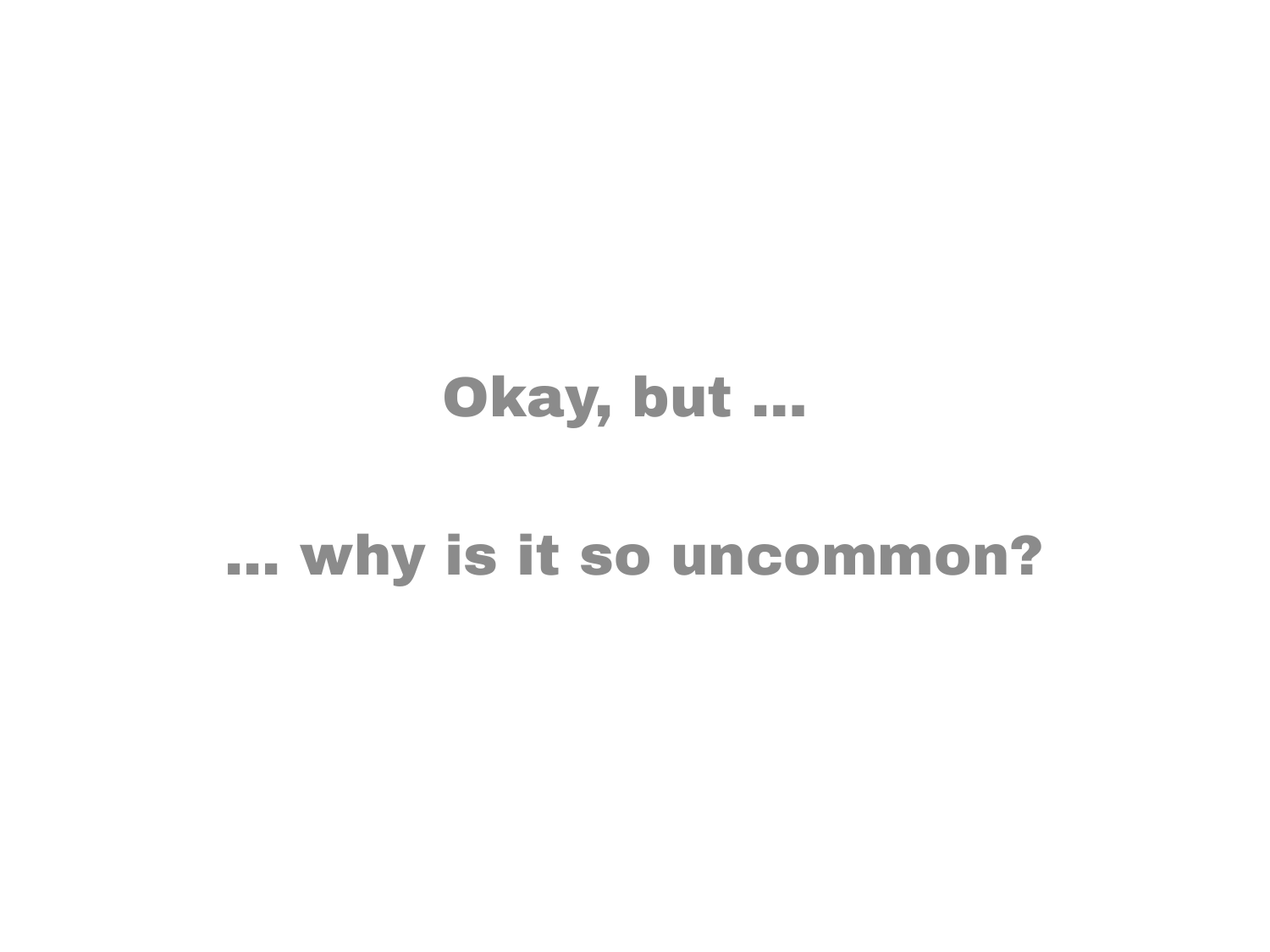

Okay, but …

... why is it so uncommon?